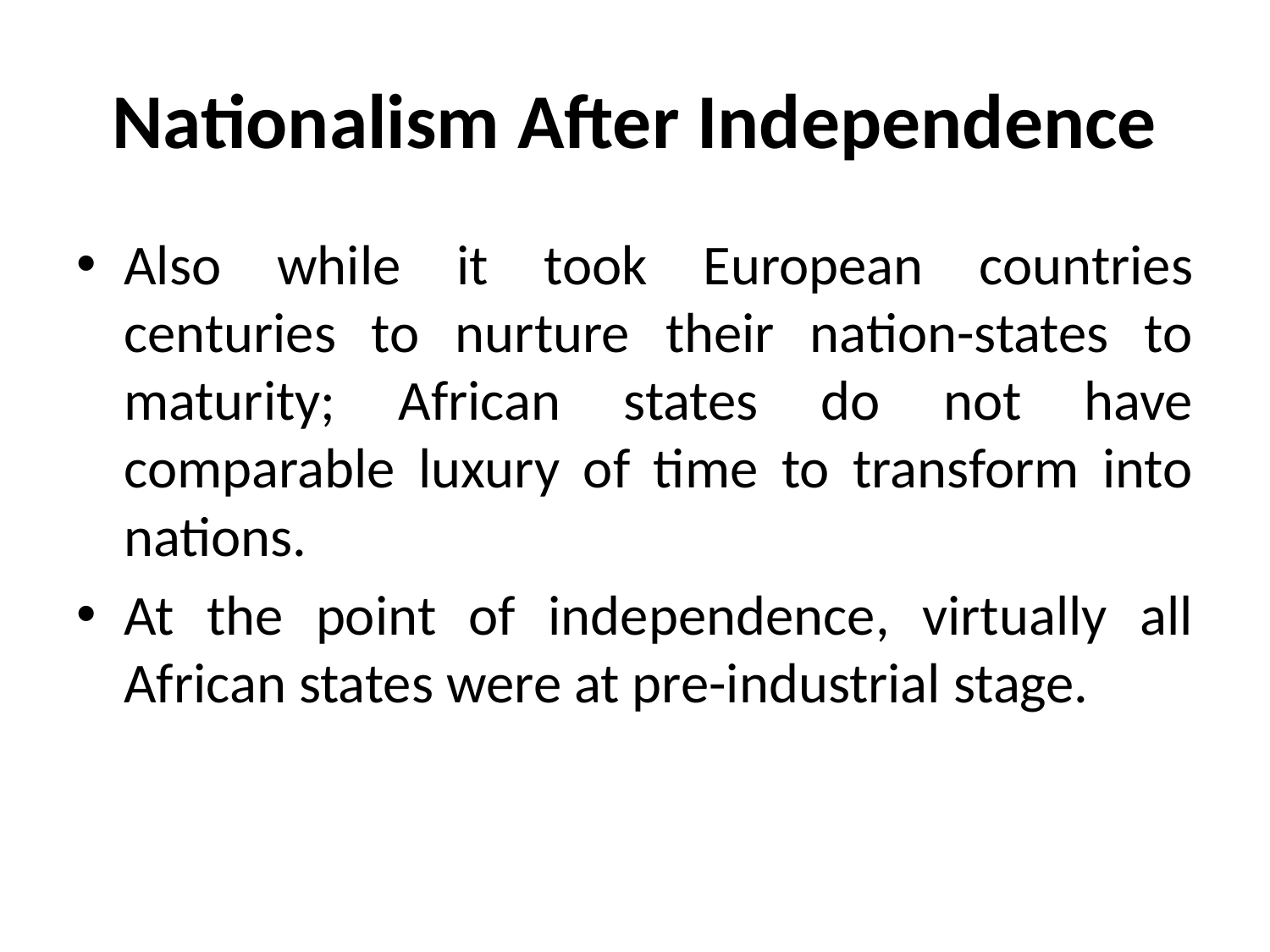

# Nationalism After Independence
Also while it took European countries centuries to nurture their nation-states to maturity; African states do not have comparable luxury of time to transform into nations.
At the point of independence, virtually all African states were at pre-industrial stage.